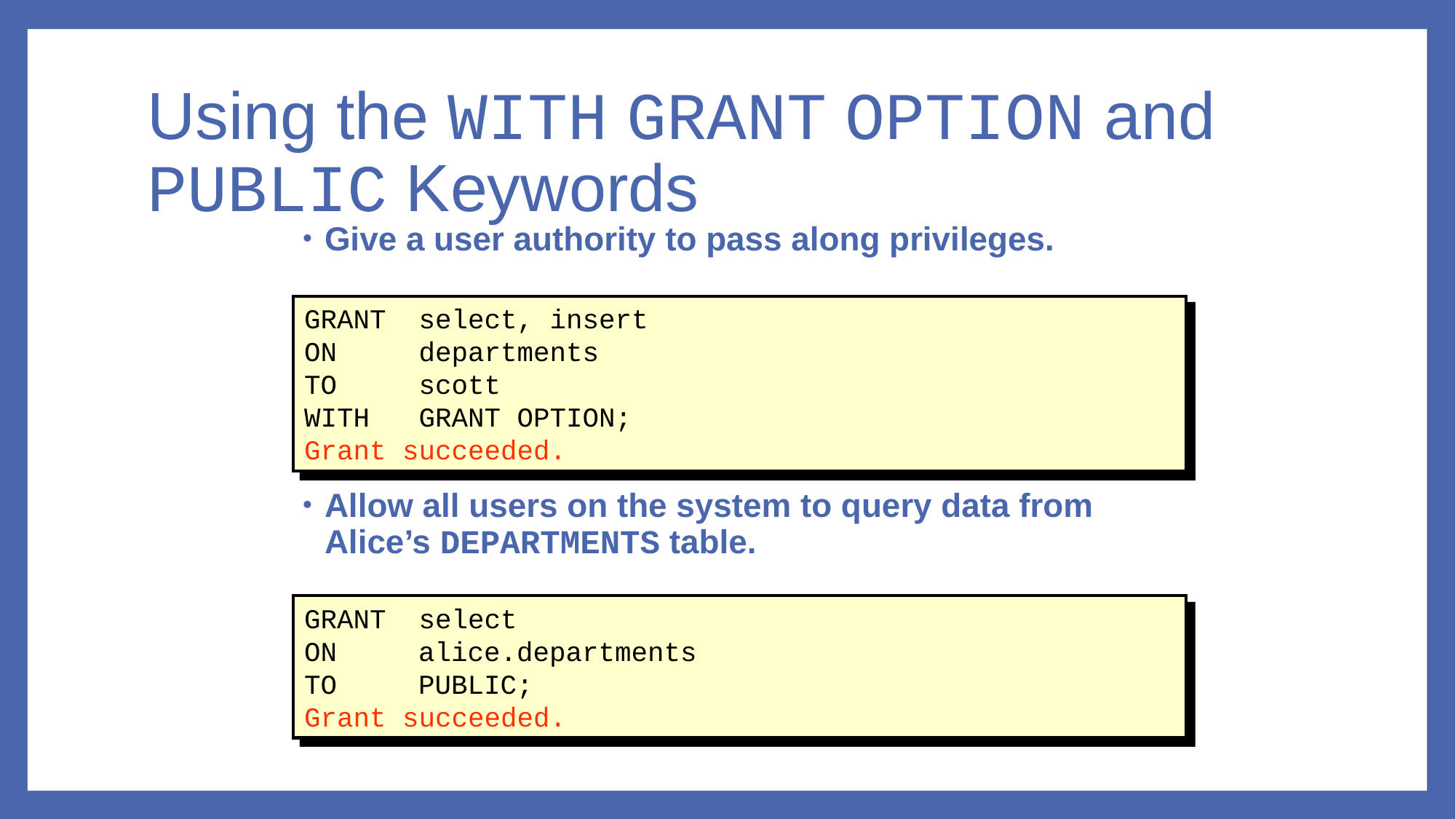

# Using the WITH GRANT OPTION and PUBLIC Keywords
Give a user authority to pass along privileges.

Allow all users on the system to query data from Alice’s DEPARTMENTS table.

GRANT  select, insert
ON     departments
TO     scott
WITH   GRANT OPTION;
Grant succeeded.
GRANT  select
ON	  alice.departments
TO	  PUBLIC;
Grant succeeded.